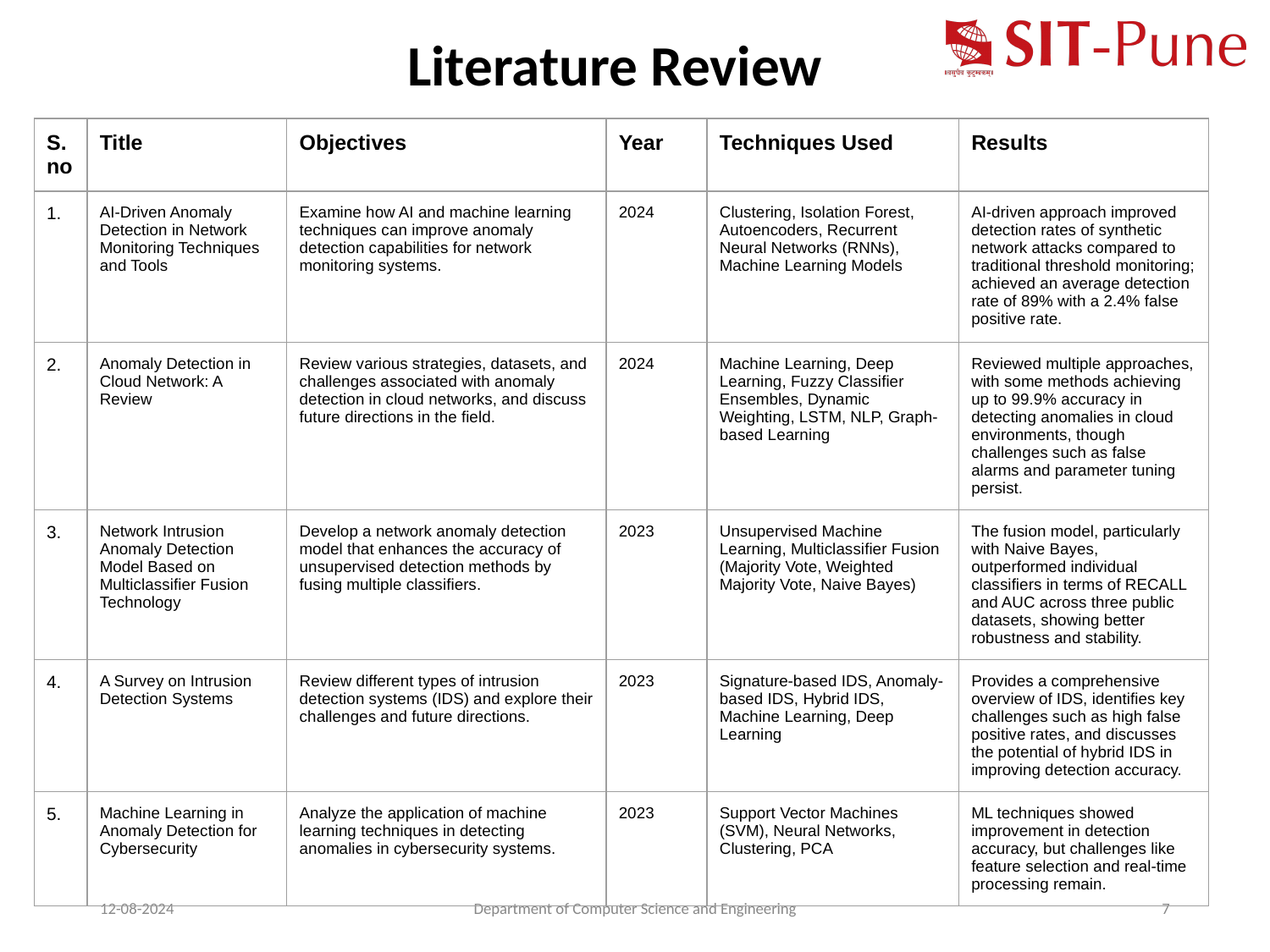

# Literature Review
| S.no | Title | Objectives | Year | Techniques Used | Results |
| --- | --- | --- | --- | --- | --- |
| 1. | AI-Driven Anomaly Detection in Network Monitoring Techniques and Tools | Examine how AI and machine learning techniques can improve anomaly detection capabilities for network monitoring systems. | 2024 | Clustering, Isolation Forest, Autoencoders, Recurrent Neural Networks (RNNs), Machine Learning Models | AI-driven approach improved detection rates of synthetic network attacks compared to traditional threshold monitoring; achieved an average detection rate of 89% with a 2.4% false positive rate. |
| 2. | Anomaly Detection in Cloud Network: A Review | Review various strategies, datasets, and challenges associated with anomaly detection in cloud networks, and discuss future directions in the field. | 2024 | Machine Learning, Deep Learning, Fuzzy Classifier Ensembles, Dynamic Weighting, LSTM, NLP, Graph-based Learning | Reviewed multiple approaches, with some methods achieving up to 99.9% accuracy in detecting anomalies in cloud environments, though challenges such as false alarms and parameter tuning persist. |
| 3. | Network Intrusion Anomaly Detection Model Based on Multiclassifier Fusion Technology | Develop a network anomaly detection model that enhances the accuracy of unsupervised detection methods by fusing multiple classifiers. | 2023 | Unsupervised Machine Learning, Multiclassifier Fusion (Majority Vote, Weighted Majority Vote, Naive Bayes) | The fusion model, particularly with Naive Bayes, outperformed individual classifiers in terms of RECALL and AUC across three public datasets, showing better robustness and stability. |
| 4. | A Survey on Intrusion Detection Systems | Review different types of intrusion detection systems (IDS) and explore their challenges and future directions. | 2023 | Signature-based IDS, Anomaly-based IDS, Hybrid IDS, Machine Learning, Deep Learning | Provides a comprehensive overview of IDS, identifies key challenges such as high false positive rates, and discusses the potential of hybrid IDS in improving detection accuracy. |
| 5. | Machine Learning in Anomaly Detection for Cybersecurity | Analyze the application of machine learning techniques in detecting anomalies in cybersecurity systems. | 2023 | Support Vector Machines (SVM), Neural Networks, Clustering, PCA | ML techniques showed improvement in detection accuracy, but challenges like feature selection and real-time processing remain. |
12-08-2024
Department of Computer Science and Engineering
7